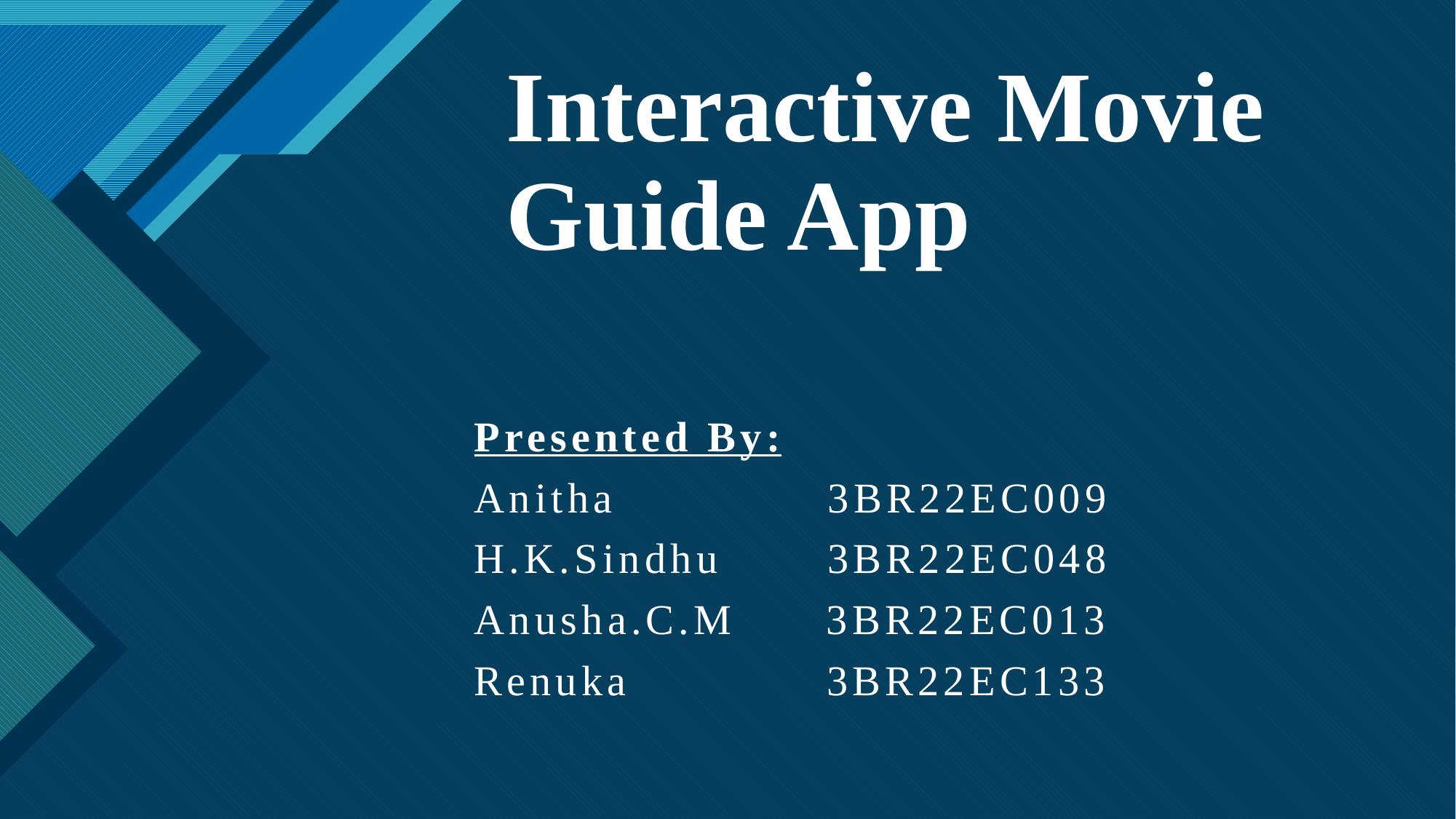

# Interactive Movie Guide App
Presented By:
Anitha              3BR22EC009
H.K.Sindhu       3BR22EC048
Anusha.C.M      3BR22EC013
Renuka             3BR22EC133